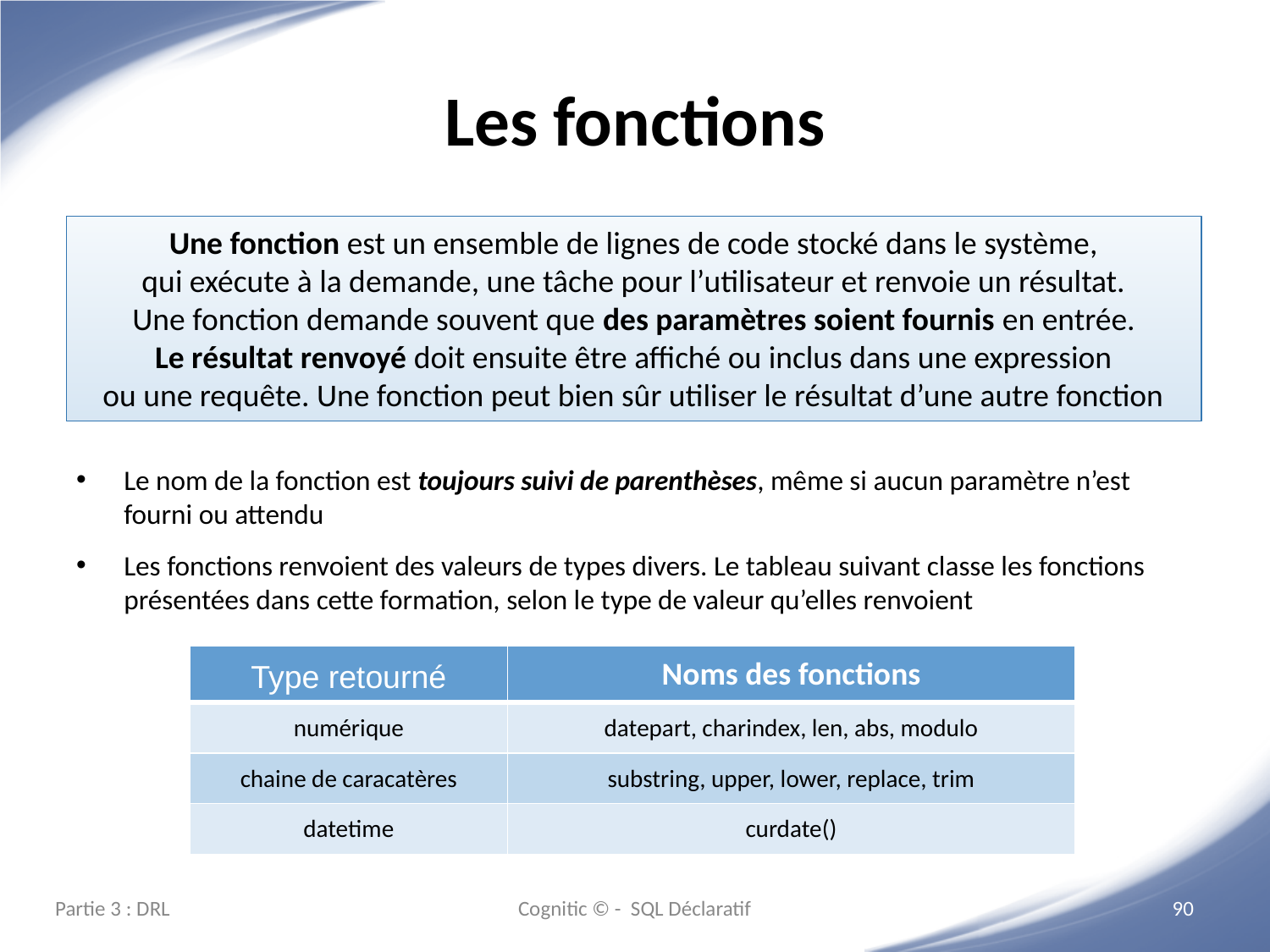

# Les fonctions
Une fonction est un ensemble de lignes de code stocké dans le système,
qui exécute à la demande, une tâche pour l’utilisateur et renvoie un résultat.
Une fonction demande souvent que des paramètres soient fournis en entrée.
Le résultat renvoyé doit ensuite être affiché ou inclus dans une expression
ou une requête. Une fonction peut bien sûr utiliser le résultat d’une autre fonction
Le nom de la fonction est toujours suivi de parenthèses, même si aucun paramètre n’est fourni ou attendu
Les fonctions renvoient des valeurs de types divers. Le tableau suivant classe les fonctions présentées dans cette formation, selon le type de valeur qu’elles renvoient
| Type retourné | Noms des fonctions |
| --- | --- |
| numérique | datepart, charindex, len, abs, modulo |
| chaine de caracatères | substring, upper, lower, replace, trim |
| datetime | curdate() |
Partie 3 : DRL
Cognitic © -  SQL Déclaratif
90